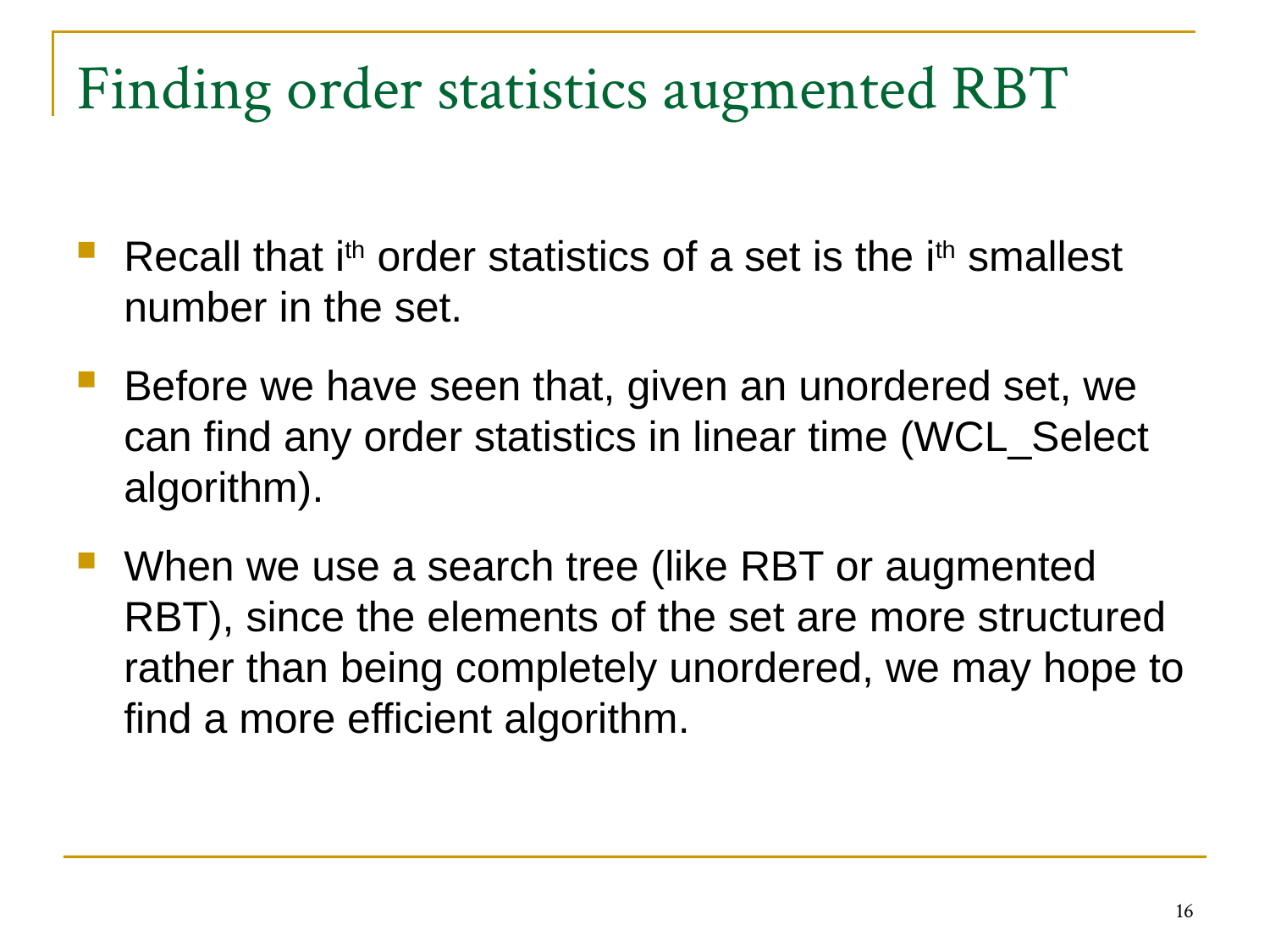

# Finding order statistics augmented RBT
Recall that ith order statistics of a set is the ith smallest number in the set.

Before we have seen that, given an unordered set, we can find any order statistics in linear time (WCL_Select algorithm).

When we use a search tree (like RBT or augmented RBT), since the elements of the set are more structured rather than being completely unordered, we may hope to find a more efficient algorithm.
16